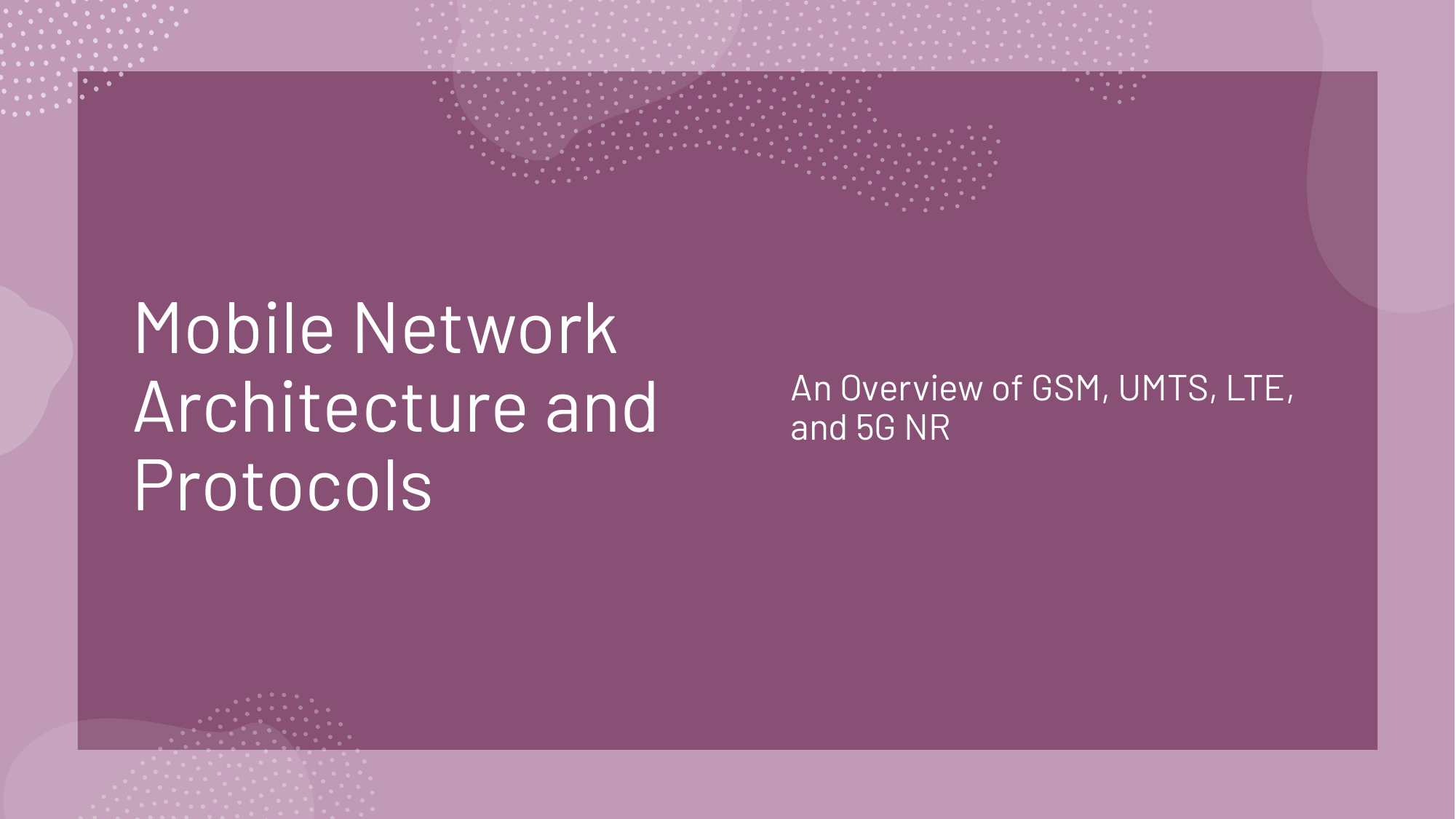

# Mobile Network Architecture and Protocols
An Overview of GSM, UMTS, LTE, and 5G NR